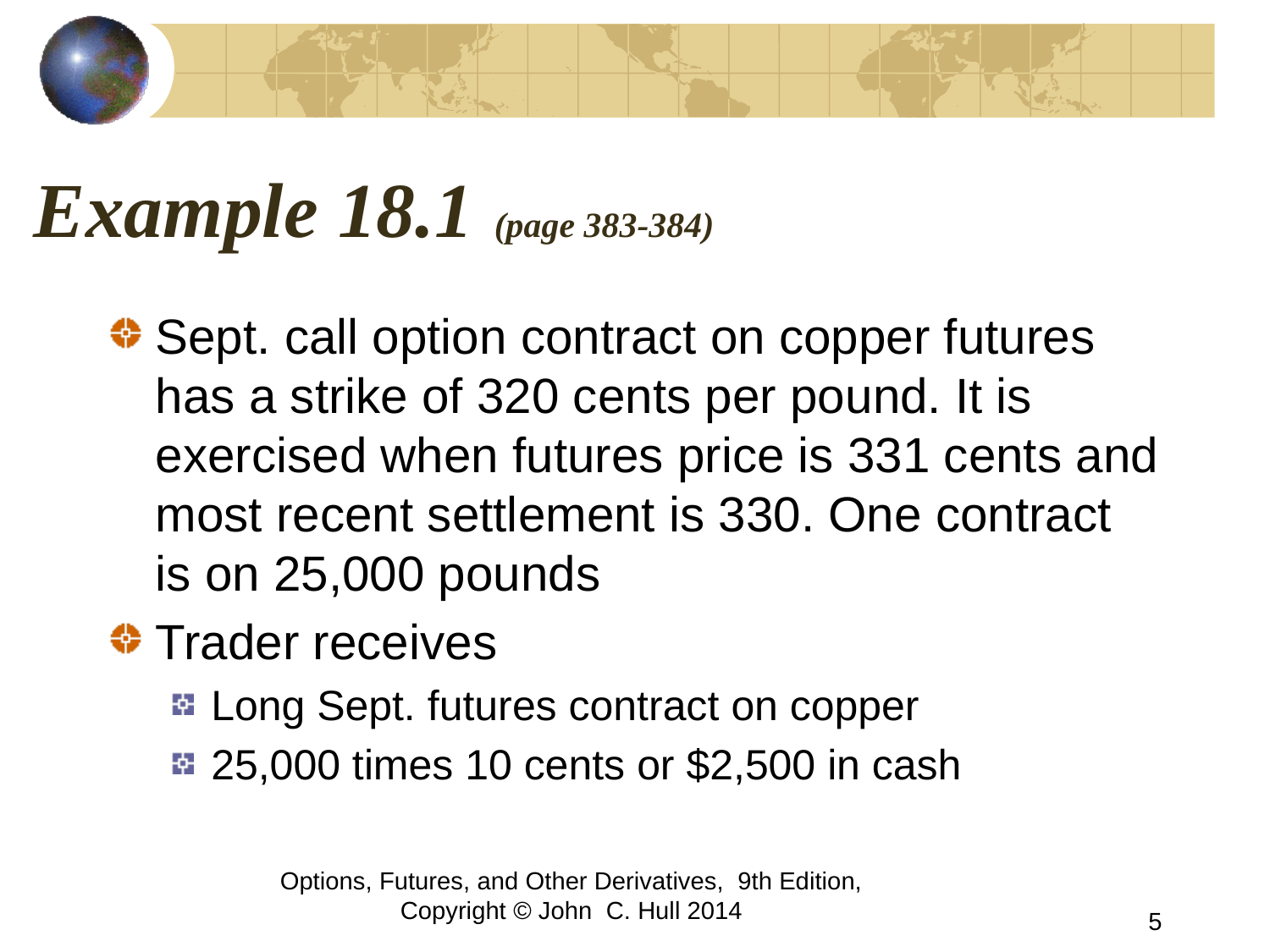

# Example 18.1 (page 383-384)
Sept. call option contract on copper futures has a strike of 320 cents per pound. It is exercised when futures price is 331 cents and most recent settlement is 330. One contract is on 25,000 pounds
Trader receives
Long Sept. futures contract on copper
25,000 times 10 cents or $2,500 in cash
Options, Futures, and Other Derivatives,  9th Edition, Copyright © John  C. Hull 2014
5